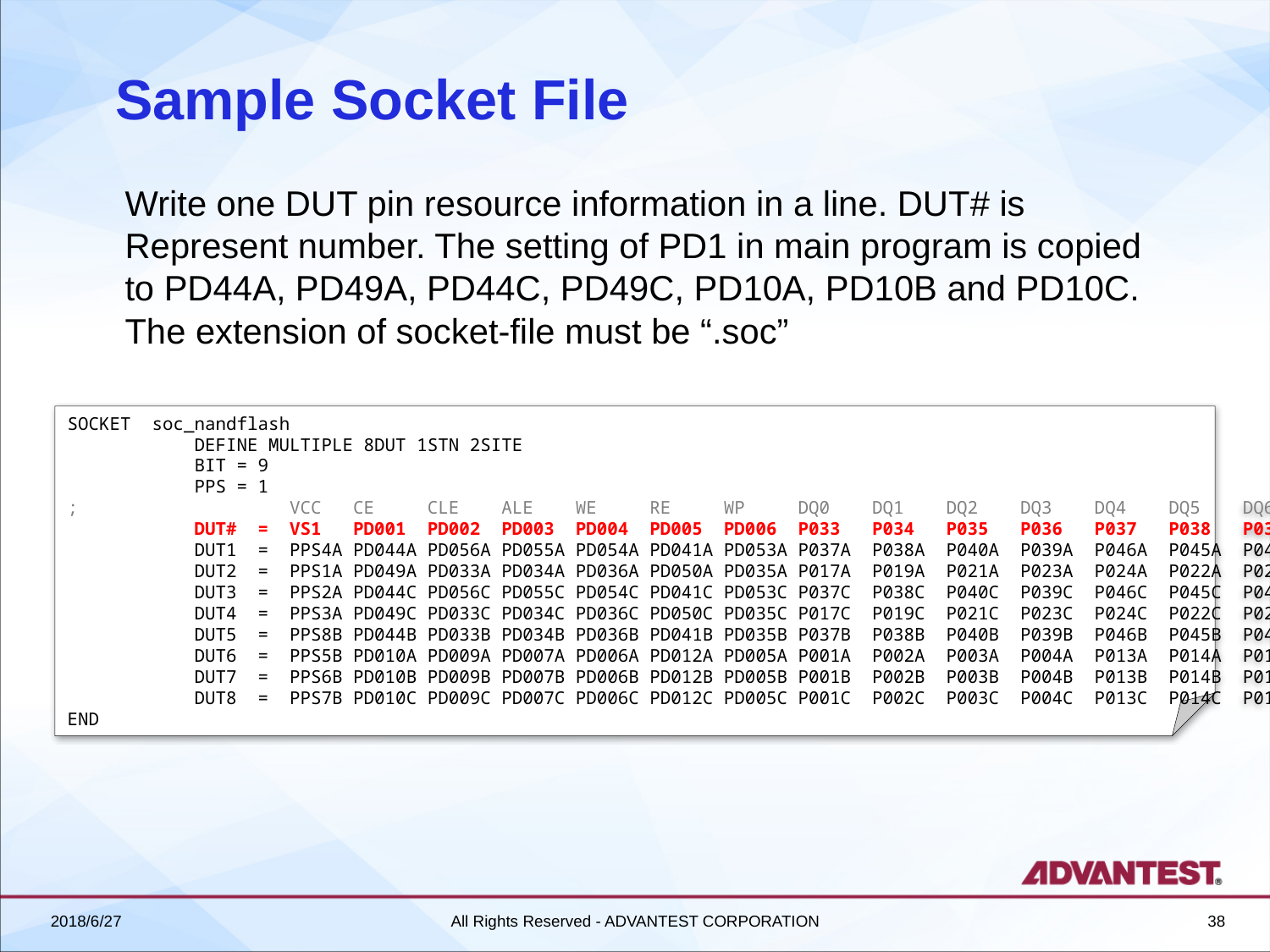

# Sample Socket File
Write one DUT pin resource information in a line. DUT# is Represent number. The setting of PD1 in main program is copied to PD44A, PD49A, PD44C, PD49C, PD10A, PD10B and PD10C. The extension of socket-file must be “.soc”
SOCKET  soc_nandflash
	DEFINE MULTIPLE 8DUT 1STN 2SITE
	BIT = 9
	PPS = 1
;	         VCC   CE     CLE    ALE    WE     RE     WP     DQ0    DQ1    DQ2    DQ3    DQ4    DQ5    DQ6    DQ7    RB
	DUT#  =  VS1   PD001  PD002  PD003  PD004  PD005  PD006  P033   P034   P035   P036   P037   P038   P039   P040   P041
	DUT1  =  PPS4A PD044A PD056A PD055A PD054A PD041A PD053A P037A  P038A  P040A  P039A  P046A  P045A  P048A  P047A  P043A
	DUT2  =  PPS1A PD049A PD033A PD034A PD036A PD050A PD035A P017A  P019A  P021A  P023A  P024A  P022A  P020A  P018A  P051A
	DUT3  =  PPS2A PD044C PD056C PD055C PD054C PD041C PD053C P037C  P038C  P040C  P039C  P046C  P045C  P048C  P047C  P043C
	DUT4  =  PPS3A PD049C PD033C PD034C PD036C PD050C PD035C P017C  P019C  P021C  P023C  P024C  P022C  P020C  P018C  P051C
	DUT5  =  PPS8B PD044B PD033B PD034B PD036B PD041B PD035B P037B  P038B  P040B  P039B  P046B  P045B  P048B  P047B  P043B
	DUT6  =  PPS5B PD010A PD009A PD007A PD006A PD012A PD005A P001A  P002A  P003A  P004A  P013A  P014A  P015A  P016A  P011A
	DUT7  =  PPS6B PD010B PD009B PD007B PD006B PD012B PD005B P001B  P002B  P003B  P004B  P013B  P014B  P015B  P016B  P011B
	DUT8  =  PPS7B PD010C PD009C PD007C PD006C PD012C PD005C P001C  P002C  P003C  P004C  P013C  P014C  P015C  P016C  P011C
END

2018/6/27
All Rights Reserved - ADVANTEST CORPORATION
38